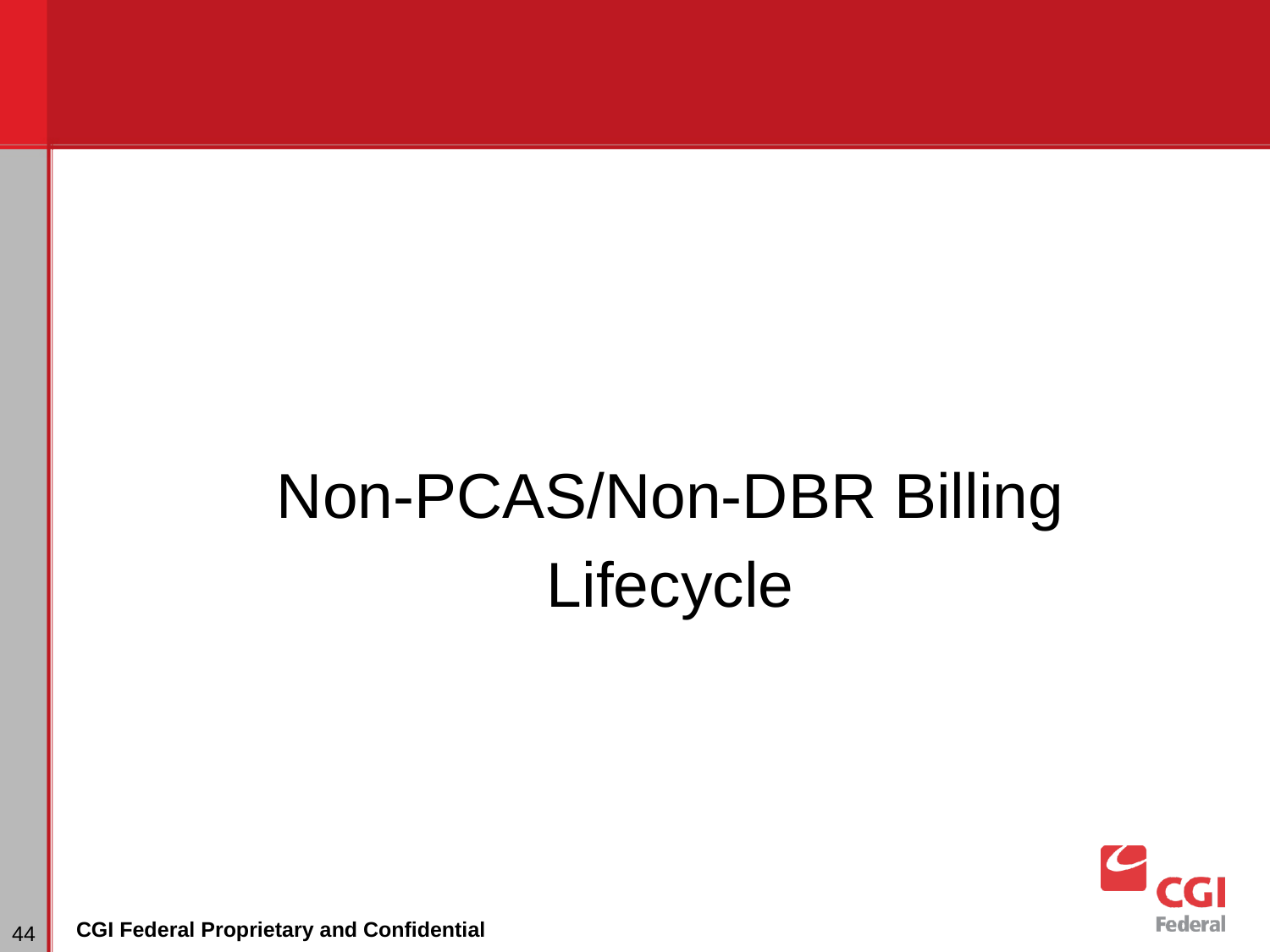

Non-PCAS/Non-DBR Billing
Lifecycle
44
CGI Federal Proprietary and Confidential